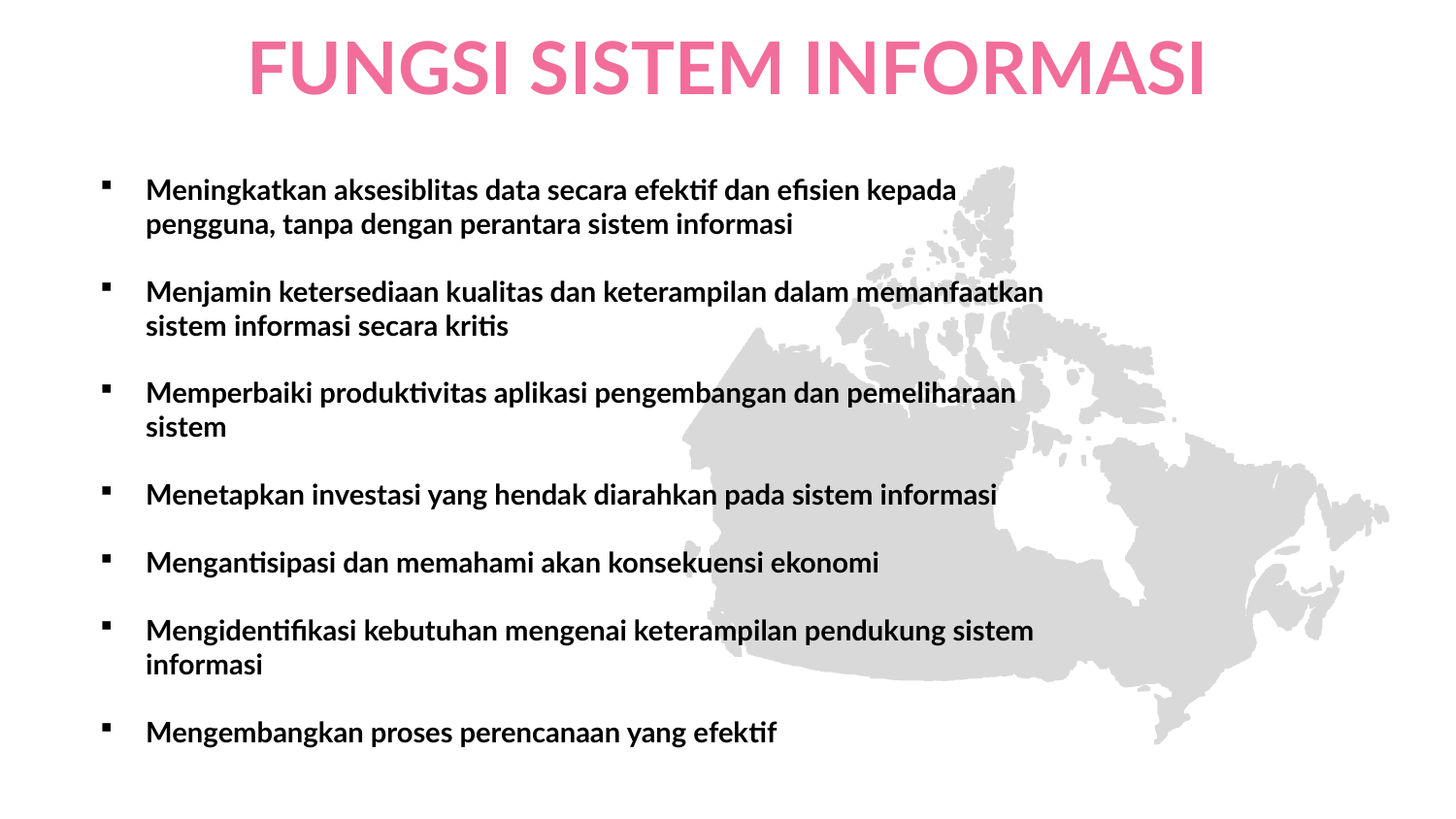

# FUNGSI SISTEM INFORMASI

Meningkatkan aksesiblitas data secara efektif dan efisien kepada pengguna, tanpa dengan perantara sistem informasi

Menjamin ketersediaan kualitas dan keterampilan dalam memanfaatkan sistem informasi secara kritis

Memperbaiki produktivitas aplikasi pengembangan dan pemeliharaan sistem

Menetapkan investasi yang hendak diarahkan pada sistem informasi

Mengantisipasi dan memahami akan konsekuensi ekonomi

Mengidentifikasi kebutuhan mengenai keterampilan pendukung sistem informasi

Mengembangkan proses perencanaan yang efektif